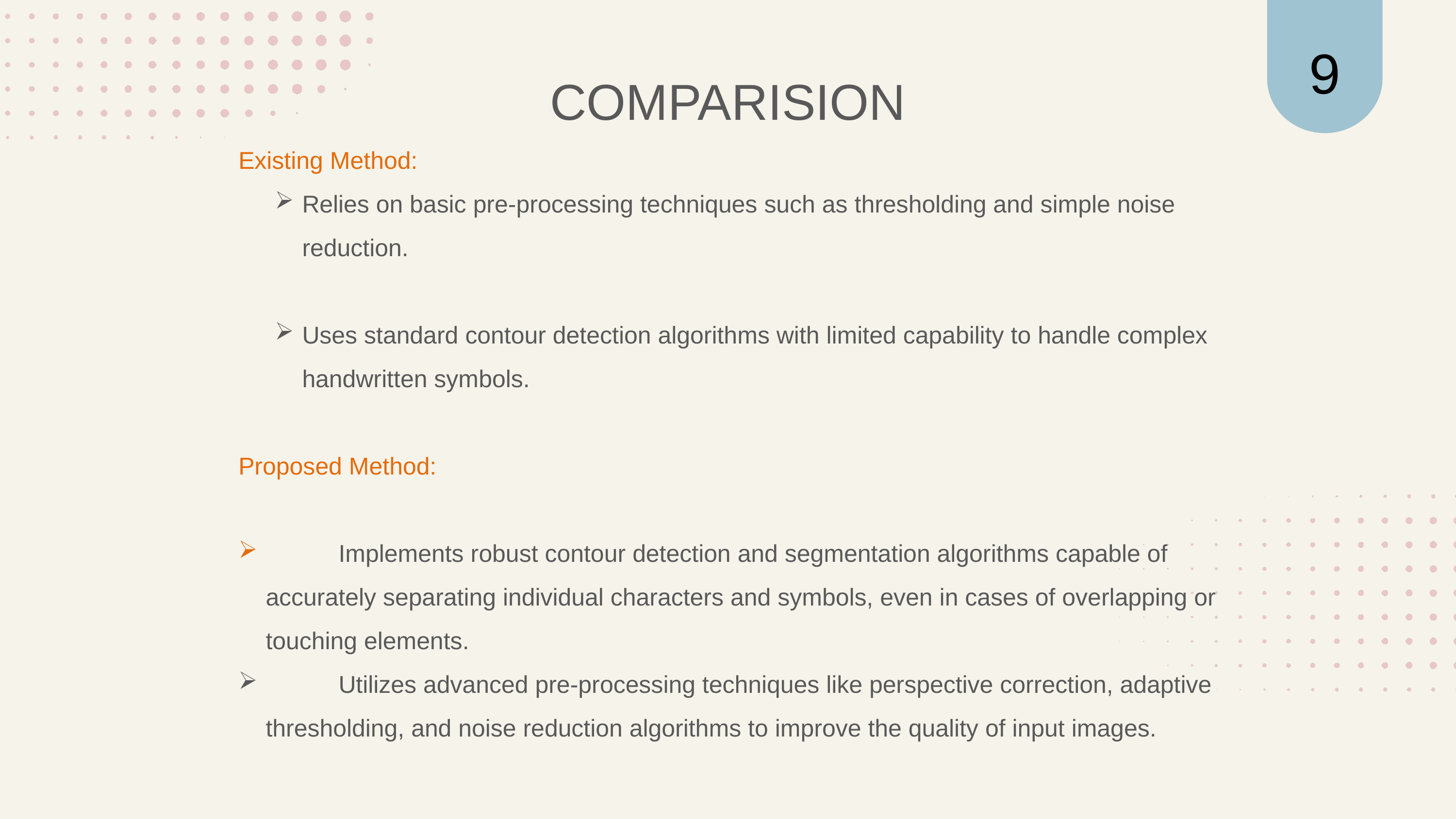

9

COMPARISION
Existing Method:
Relies on basic pre-processing techniques such as thresholding and simple noise reduction.

Uses standard contour detection algorithms with limited capability to handle complex handwritten symbols.

Proposed Method:

	Implements robust contour detection and segmentation algorithms capable of accurately separating individual characters and symbols, even in cases of overlapping or touching elements.
	Utilizes advanced pre-processing techniques like perspective correction, adaptive thresholding, and noise reduction algorithms to improve the quality of input images.